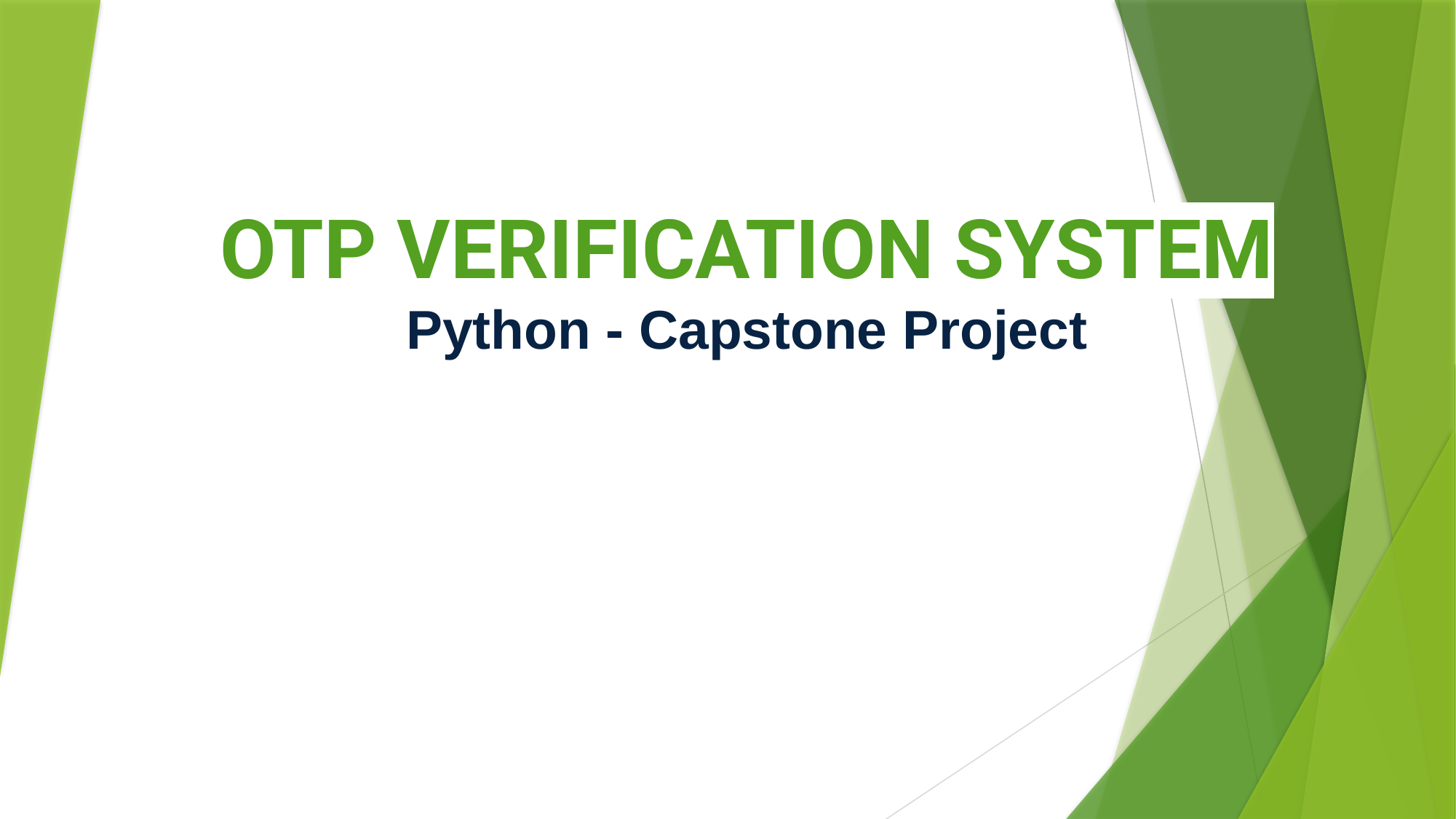

# OTP VERIFICATION SYSTEM Python - Capstone Project